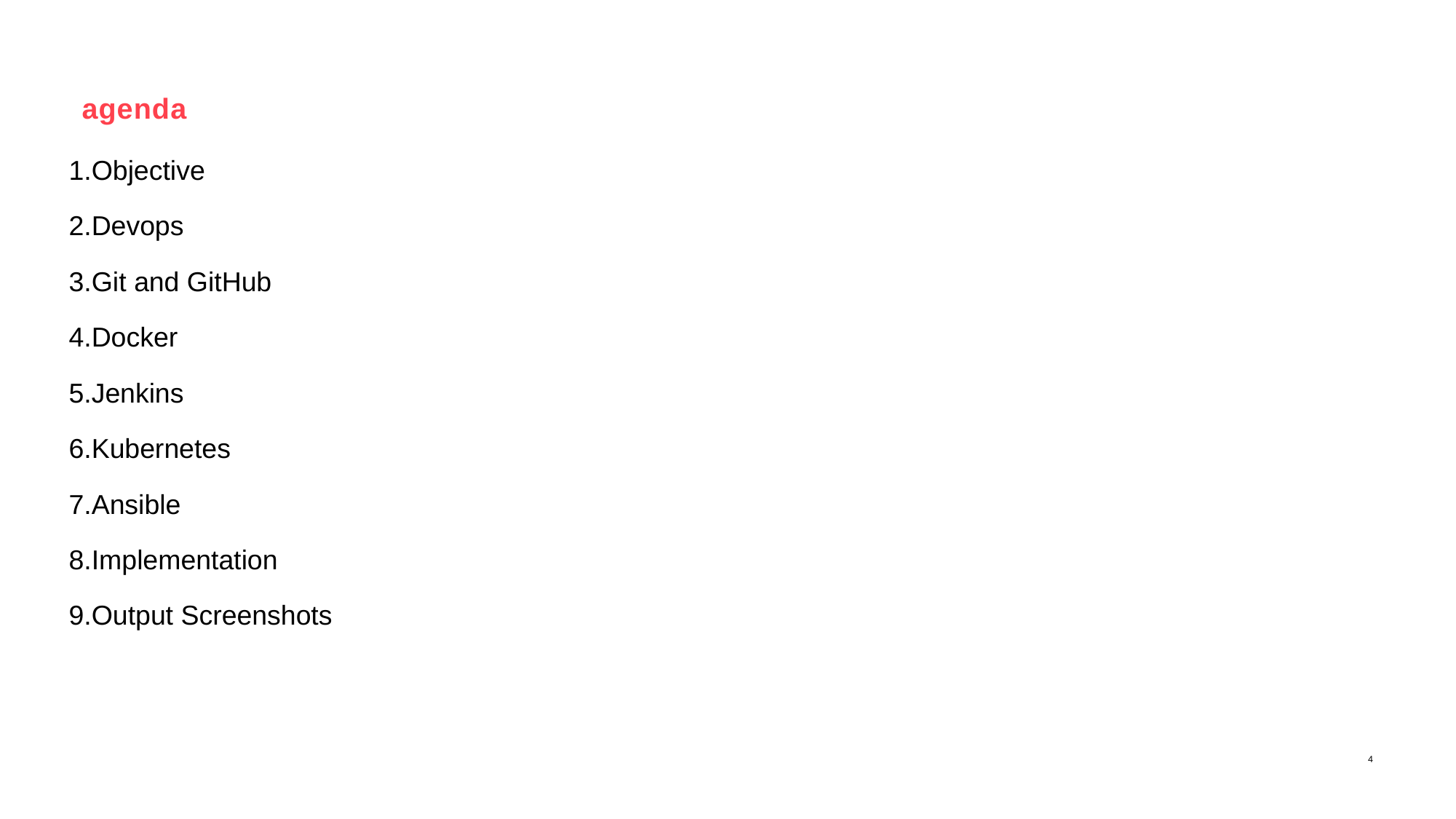

Objective
Devops
Git and GitHub
Docker
Jenkins
Kubernetes
Ansible
Implementation
Output Screenshots
# agenda